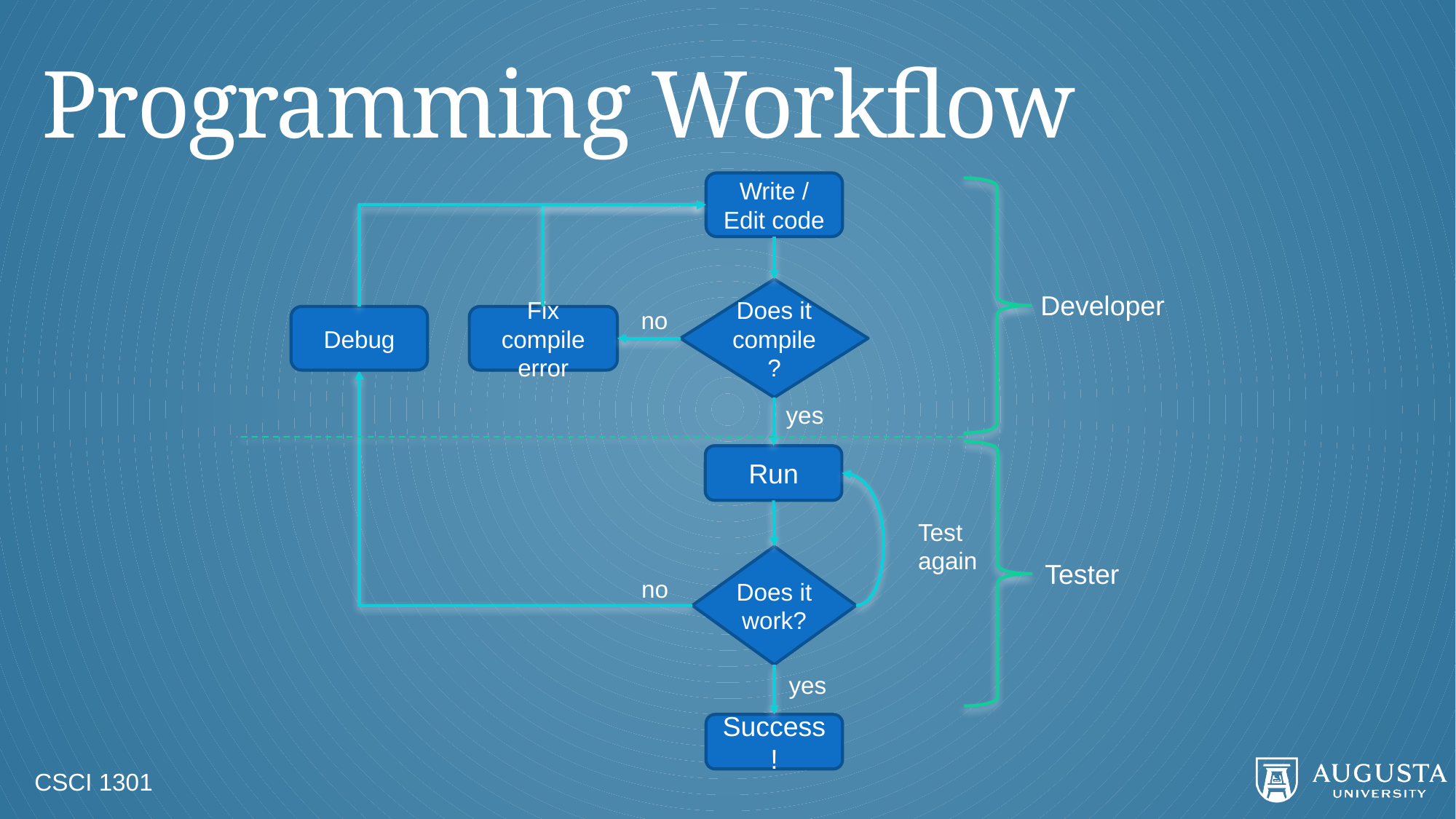

# Programming Workflow
Write / Edit code

Does it compile?
Developer
no
Debug
Fix compile error
yes

Run
Test again
Does it work?
Tester
no
yes
Success!
CSCI 1301